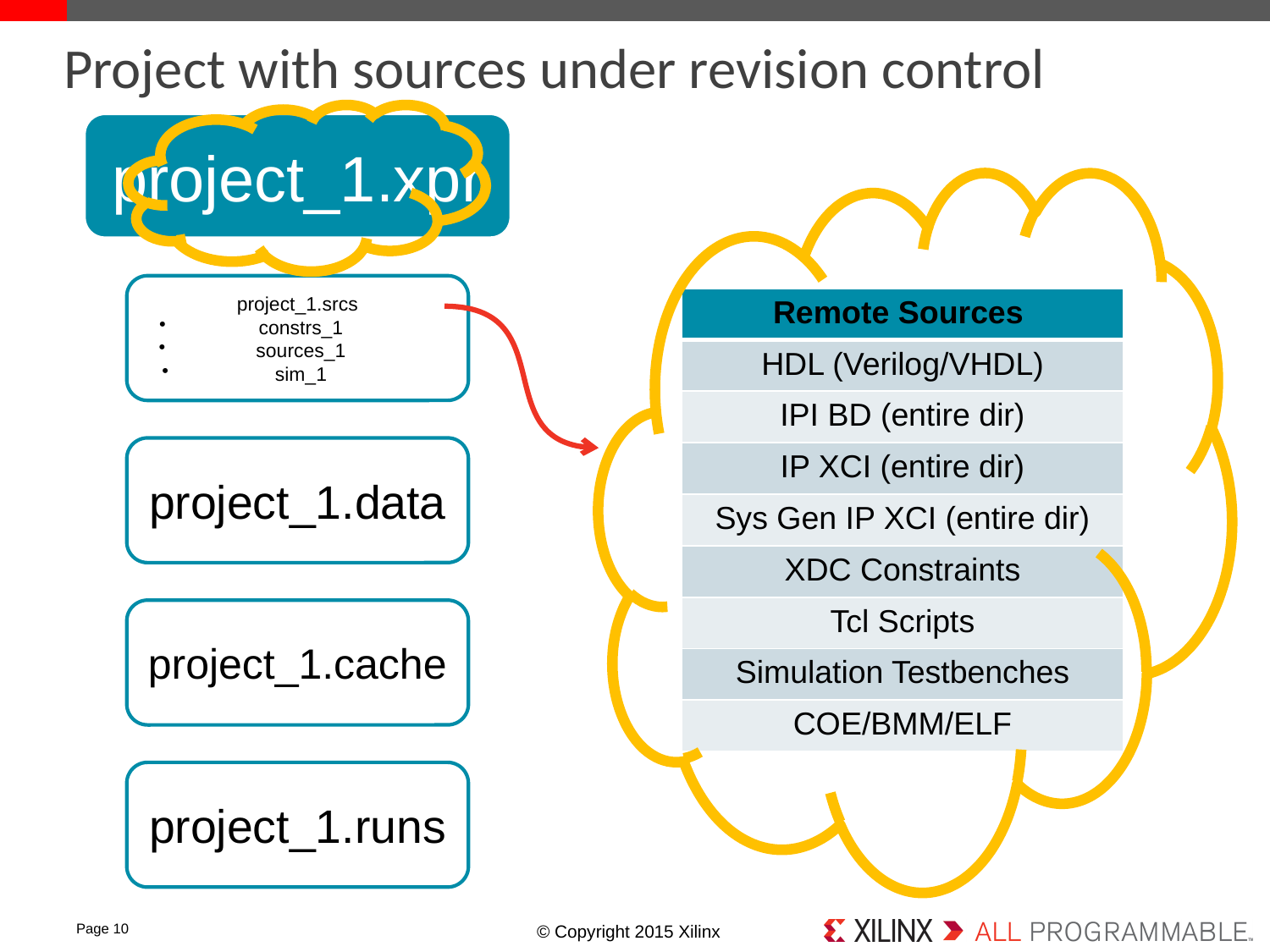

# Project with sources under revision control

project_1.xpr
project_1.srcs
project_1.data
project_1.runs
constrs_1
sources_1
project_1.cache
sim_1

| Remote Sources |
| --- |
| HDL (Verilog/VHDL) |
| IPI BD (entire dir) |
| IP XCI (entire dir) |
| Sys Gen IP XCI (entire dir) |
| XDC Constraints |
| Tcl Scripts |
| Simulation Testbenches |
| COE/BMM/ELF |
Page 10